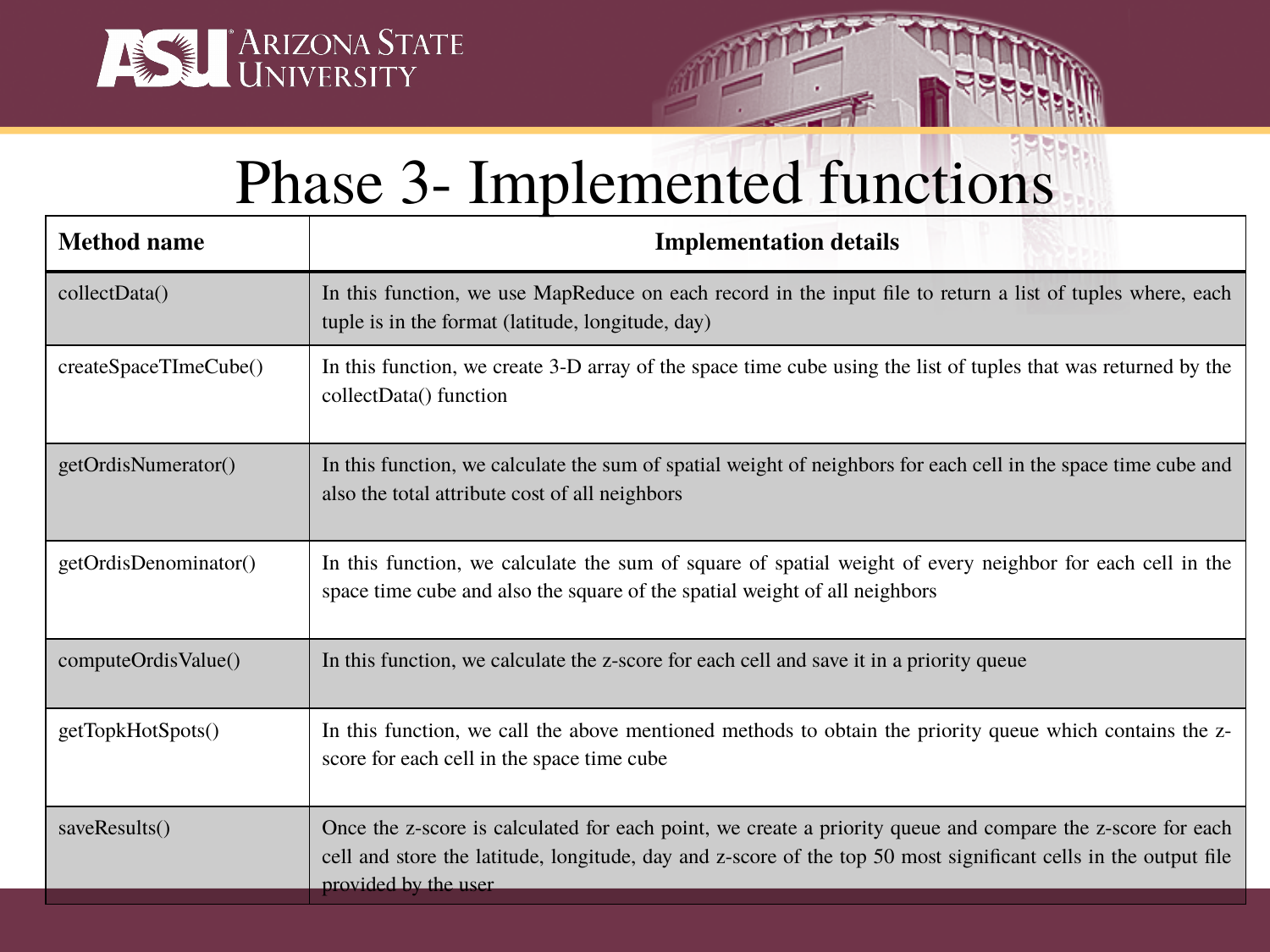

# Phase 3- Implemented functions
| Method name | Implementation details |
| --- | --- |
| collectData() | In this function, we use MapReduce on each record in the input file to return a list of tuples where, each tuple is in the format (latitude, longitude, day) |
| createSpaceTImeCube() | In this function, we create 3-D array of the space time cube using the list of tuples that was returned by the collectData() function |
| getOrdisNumerator() | In this function, we calculate the sum of spatial weight of neighbors for each cell in the space time cube and also the total attribute cost of all neighbors |
| getOrdisDenominator() | In this function, we calculate the sum of square of spatial weight of every neighbor for each cell in the space time cube and also the square of the spatial weight of all neighbors |
| computeOrdisValue() | In this function, we calculate the z-score for each cell and save it in a priority queue |
| getTopkHotSpots() | In this function, we call the above mentioned methods to obtain the priority queue which contains the z-score for each cell in the space time cube |
| saveResults() | Once the z-score is calculated for each point, we create a priority queue and compare the z-score for each cell and store the latitude, longitude, day and z-score of the top 50 most significant cells in the output file provided by the user |